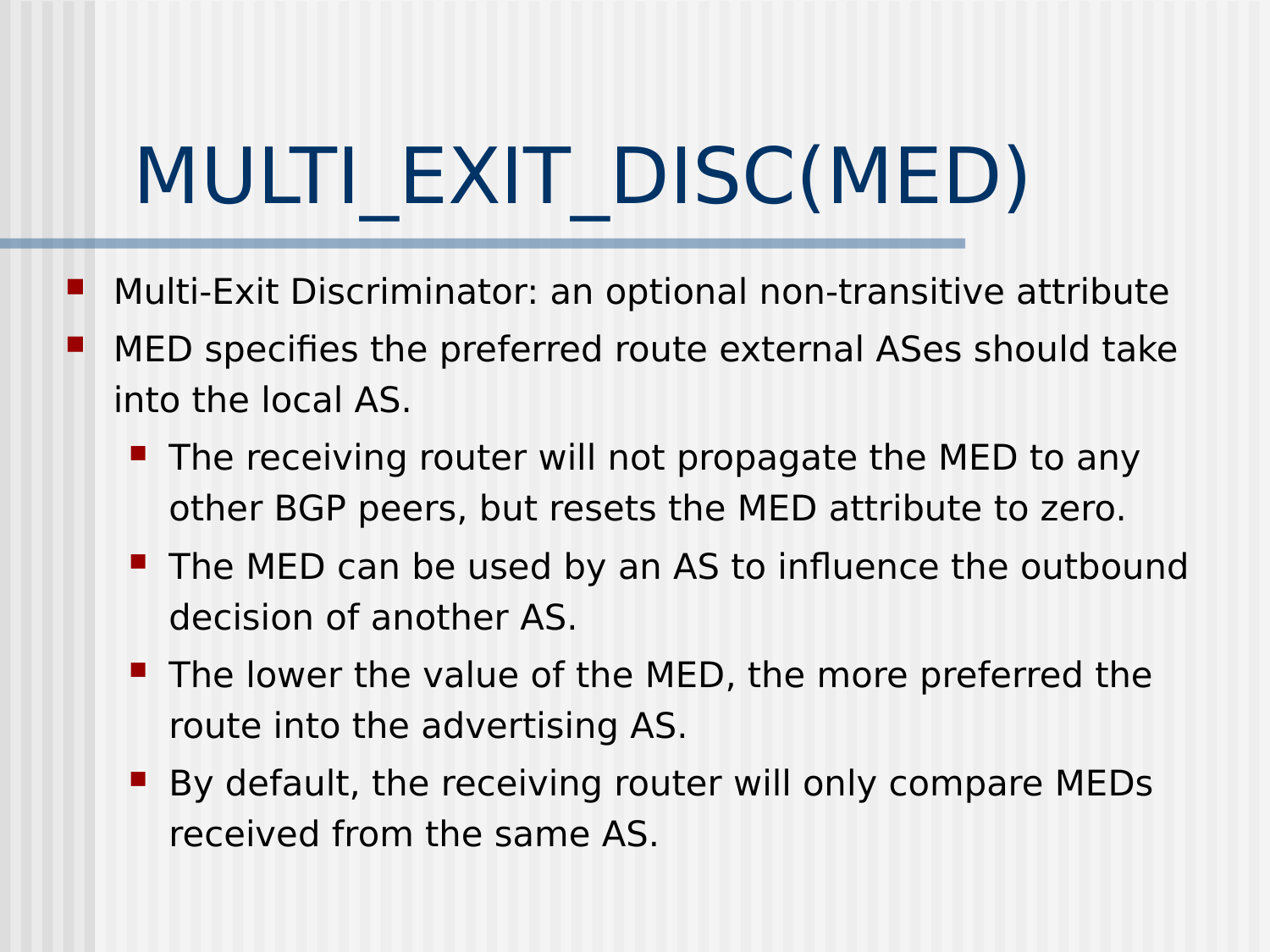

# MULTI_EXIT_DISC(MED)
Multi-Exit Discriminator: an optional non-transitive attribute
MED specifies the preferred route external ASes should take into the local AS.
The receiving router will not propagate the MED to any other BGP peers, but resets the MED attribute to zero.
The MED can be used by an AS to influence the outbound decision of another AS.
The lower the value of the MED, the more preferred the route into the advertising AS.
By default, the receiving router will only compare MEDs received from the same AS.